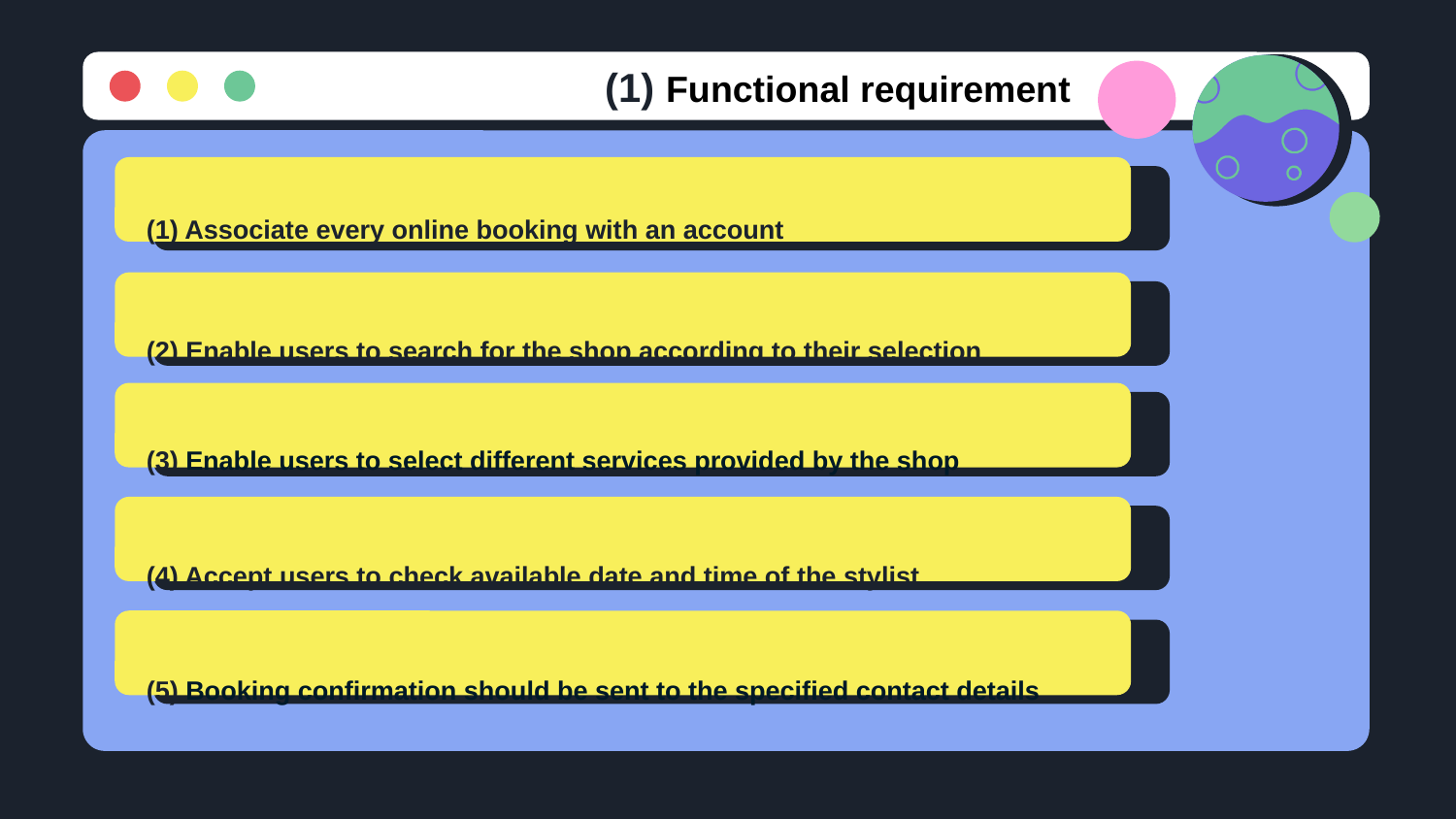

# (1) Functional requirement

(1) Associate every online booking with an account

(2) Enable users to search for the shop according to their selection

(3) Enable users to select different services provided by the shop

(4) Accept users to check available date and time of the stylist

(5) Booking confirmation should be sent to the specified contact details